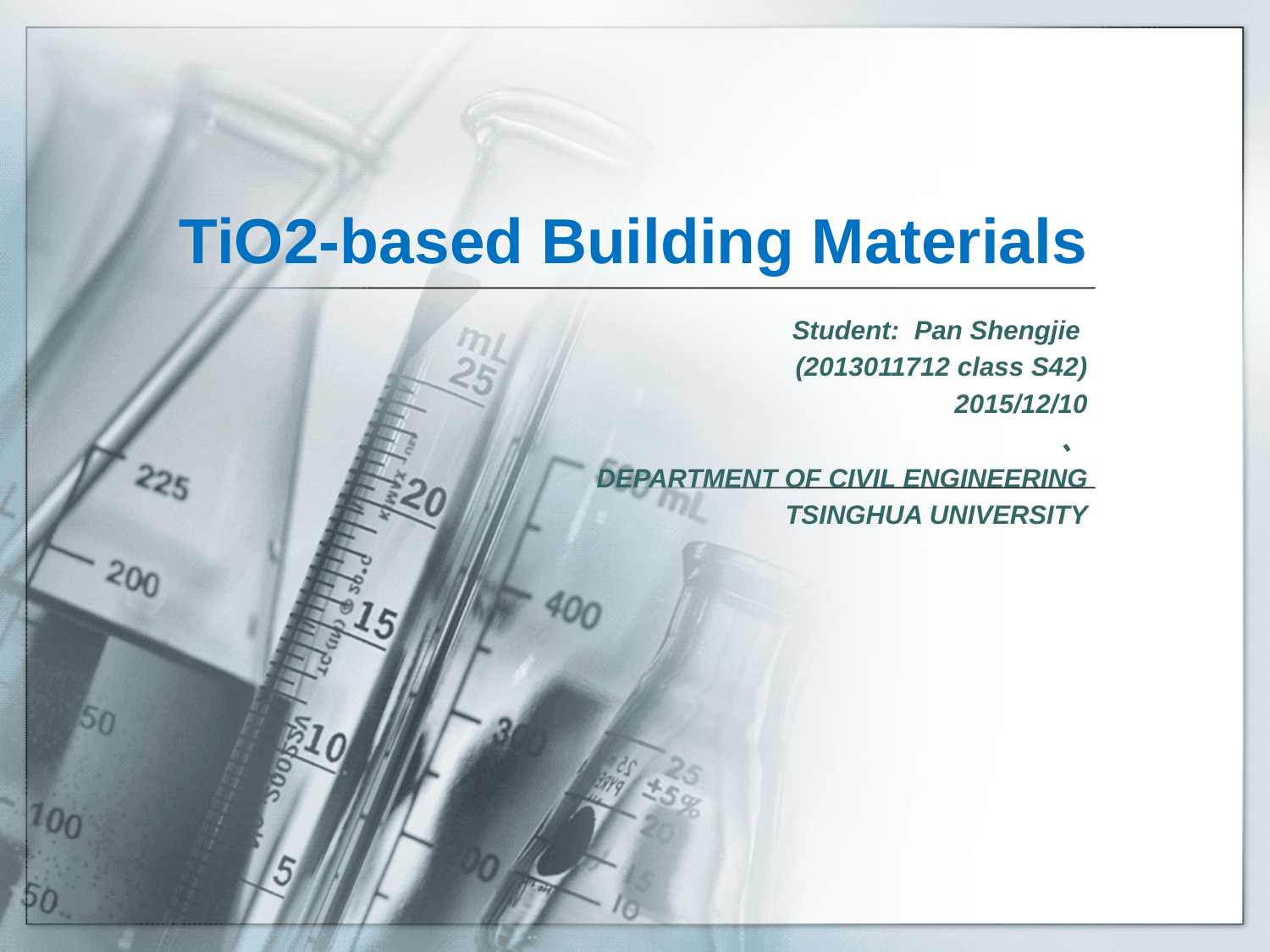

# TiO2-based Building Materials
Student:  Pan Shengjie
   (2013011712 class S42)
2015/12/10
 、
DEPARTMENT OF CIVIL ENGINEERING
TSINGHUA UNIVERSITY